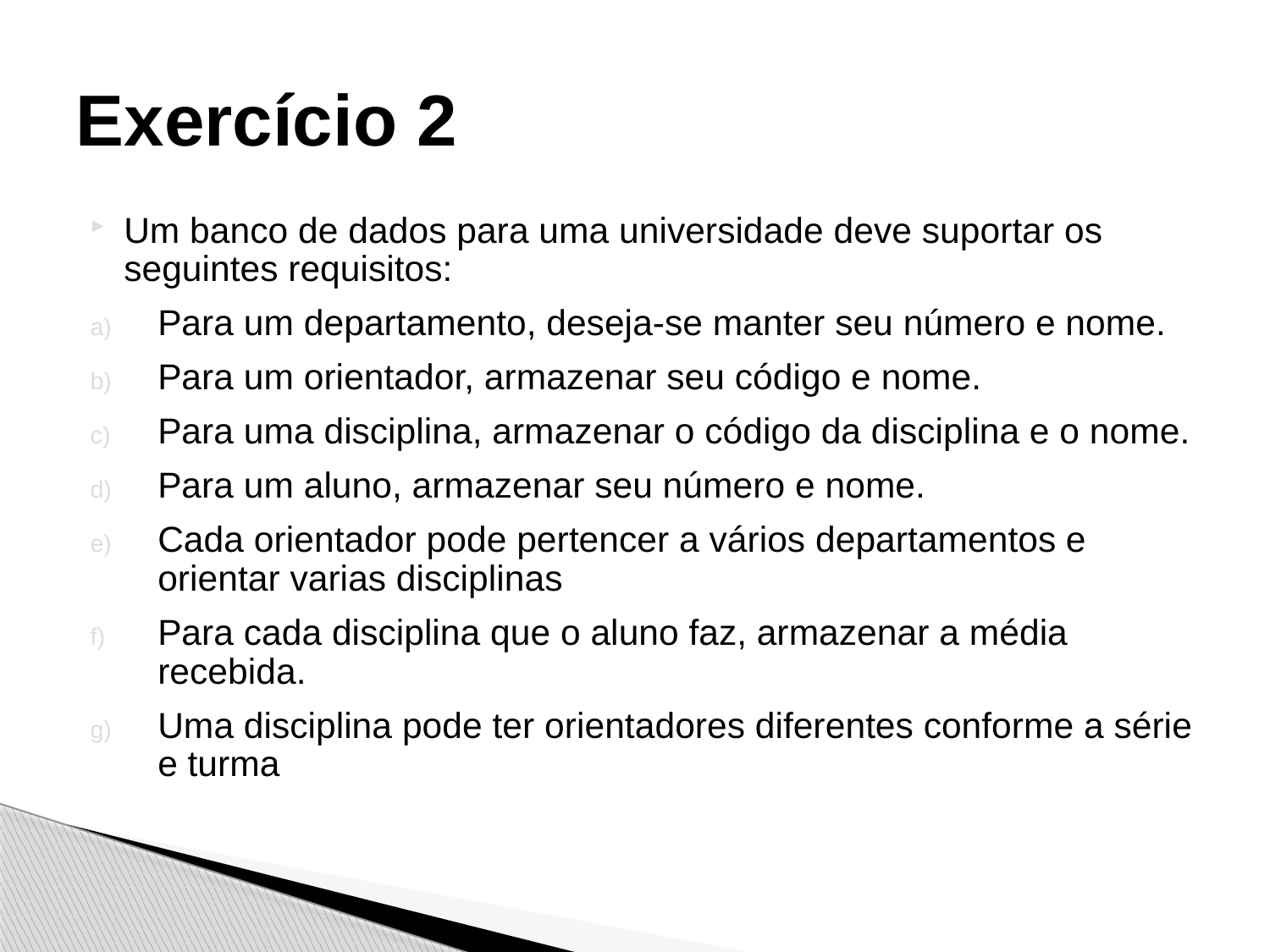

# Exercício 2
Um banco de dados para uma universidade deve suportar os seguintes requisitos:
Para um departamento, deseja-se manter seu número e nome.
Para um orientador, armazenar seu código e nome.
Para uma disciplina, armazenar o código da disciplina e o nome.
Para um aluno, armazenar seu número e nome.
Cada orientador pode pertencer a vários departamentos e orientar varias disciplinas
Para cada disciplina que o aluno faz, armazenar a média recebida.
Uma disciplina pode ter orientadores diferentes conforme a série e turma